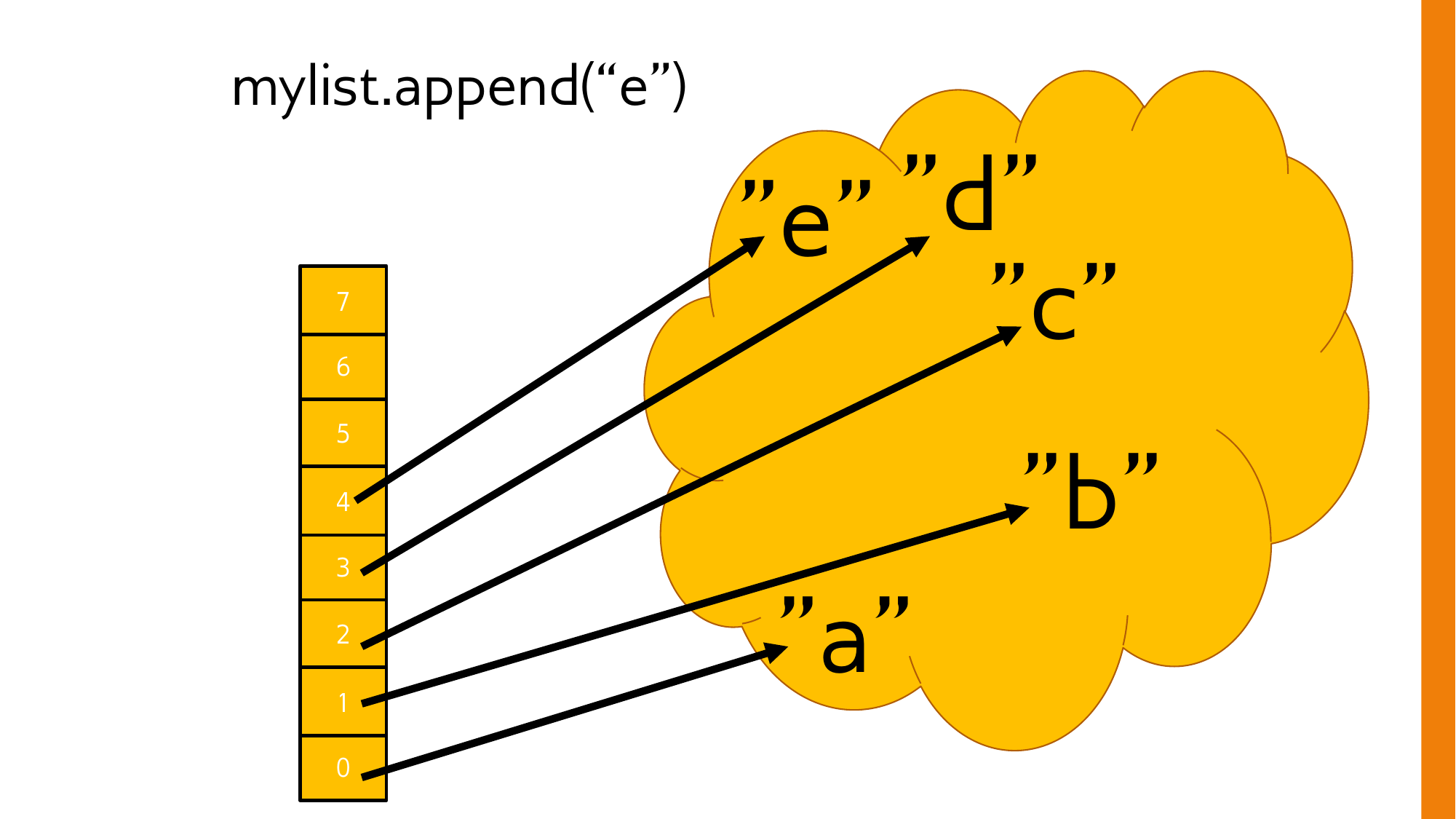

mylist.append(“e”)

”d”
”e”
”c”
7
6
5
”b”
4
3
”a”
2
1
0